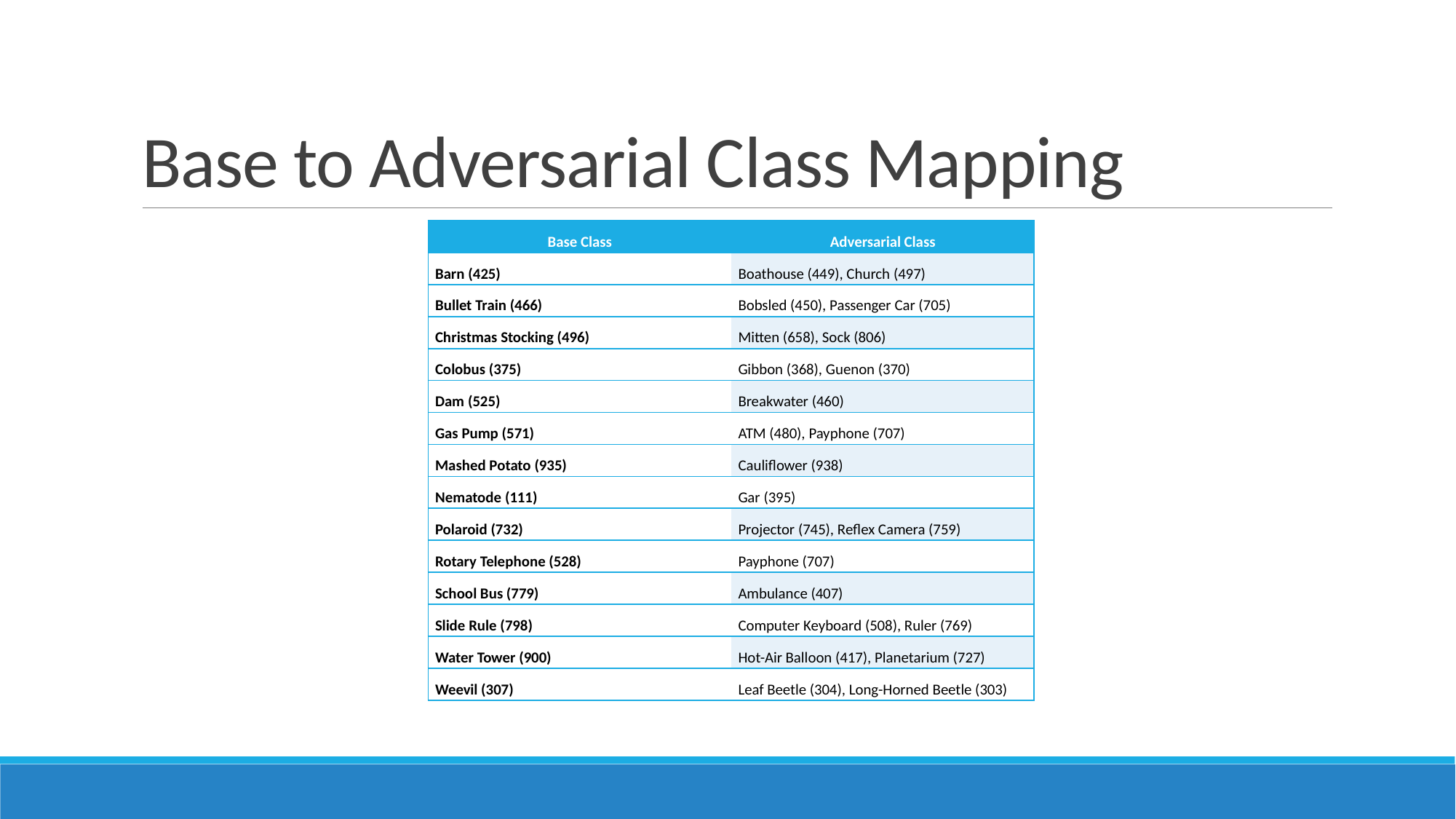

# Base to Adversarial Class Mapping
| Base Class | Adversarial Class |
| --- | --- |
| Barn (425) | Boathouse (449), Church (497) |
| Bullet Train (466) | Bobsled (450), Passenger Car (705) |
| Christmas Stocking (496) | Mitten (658), Sock (806) |
| Colobus (375) | Gibbon (368), Guenon (370) |
| Dam (525) | Breakwater (460) |
| Gas Pump (571) | ATM (480), Payphone (707) |
| Mashed Potato (935) | Cauliflower (938) |
| Nematode (111) | Gar (395) |
| Polaroid (732) | Projector (745), Reflex Camera (759) |
| Rotary Telephone (528) | Payphone (707) |
| School Bus (779) | Ambulance (407) |
| Slide Rule (798) | Computer Keyboard (508), Ruler (769) |
| Water Tower (900) | Hot-Air Balloon (417), Planetarium (727) |
| Weevil (307) | Leaf Beetle (304), Long-Horned Beetle (303) |